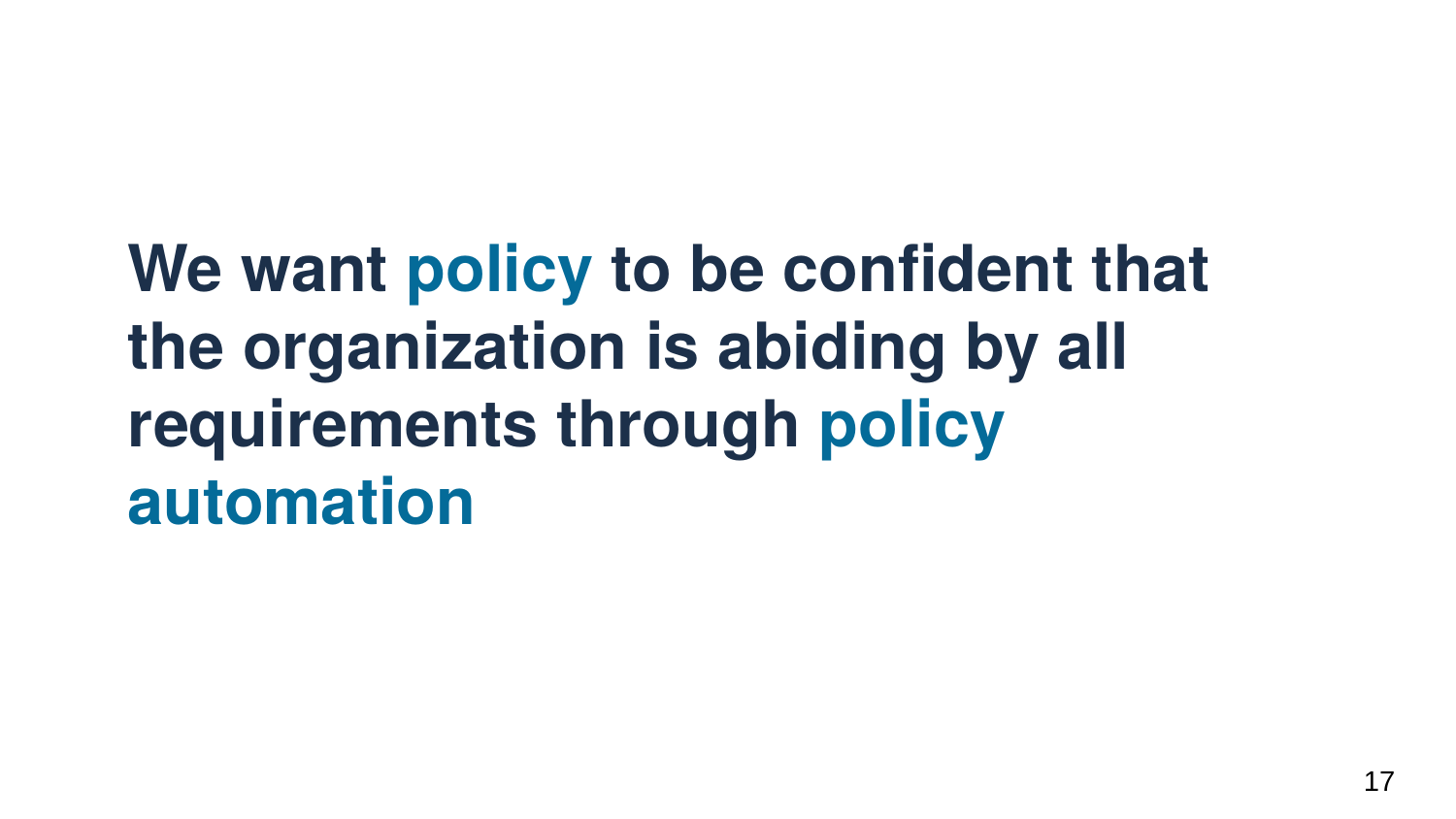

# We want policy to be confident that the organization is abiding by all requirements through policy automation
17